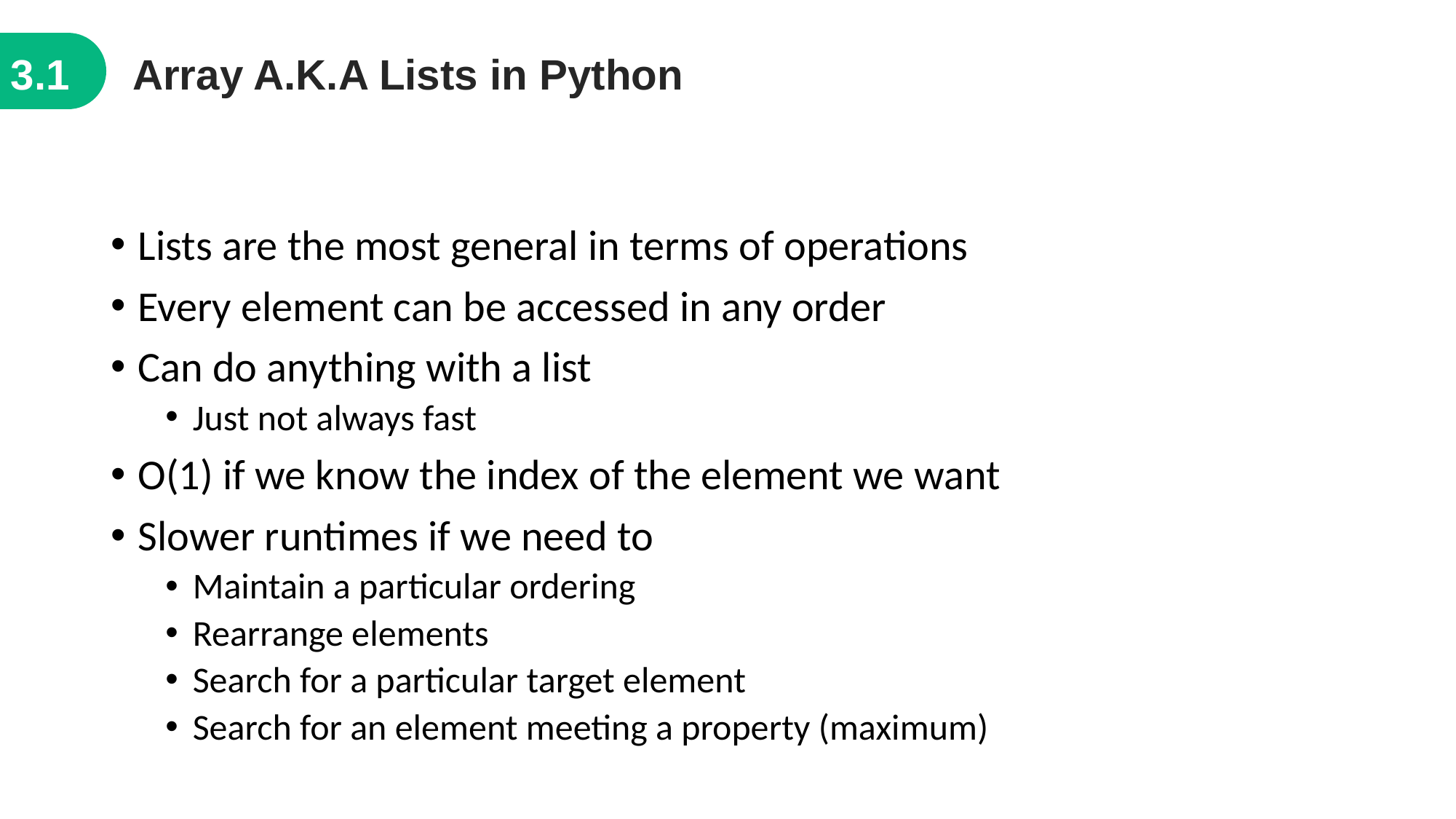

3.1
Array A.K.A Lists in Python
Lists are the most general in terms of operations
Every element can be accessed in any order
Can do anything with a list
Just not always fast
O(1) if we know the index of the element we want
Slower runtimes if we need to
Maintain a particular ordering
Rearrange elements
Search for a particular target element
Search for an element meeting a property (maximum)